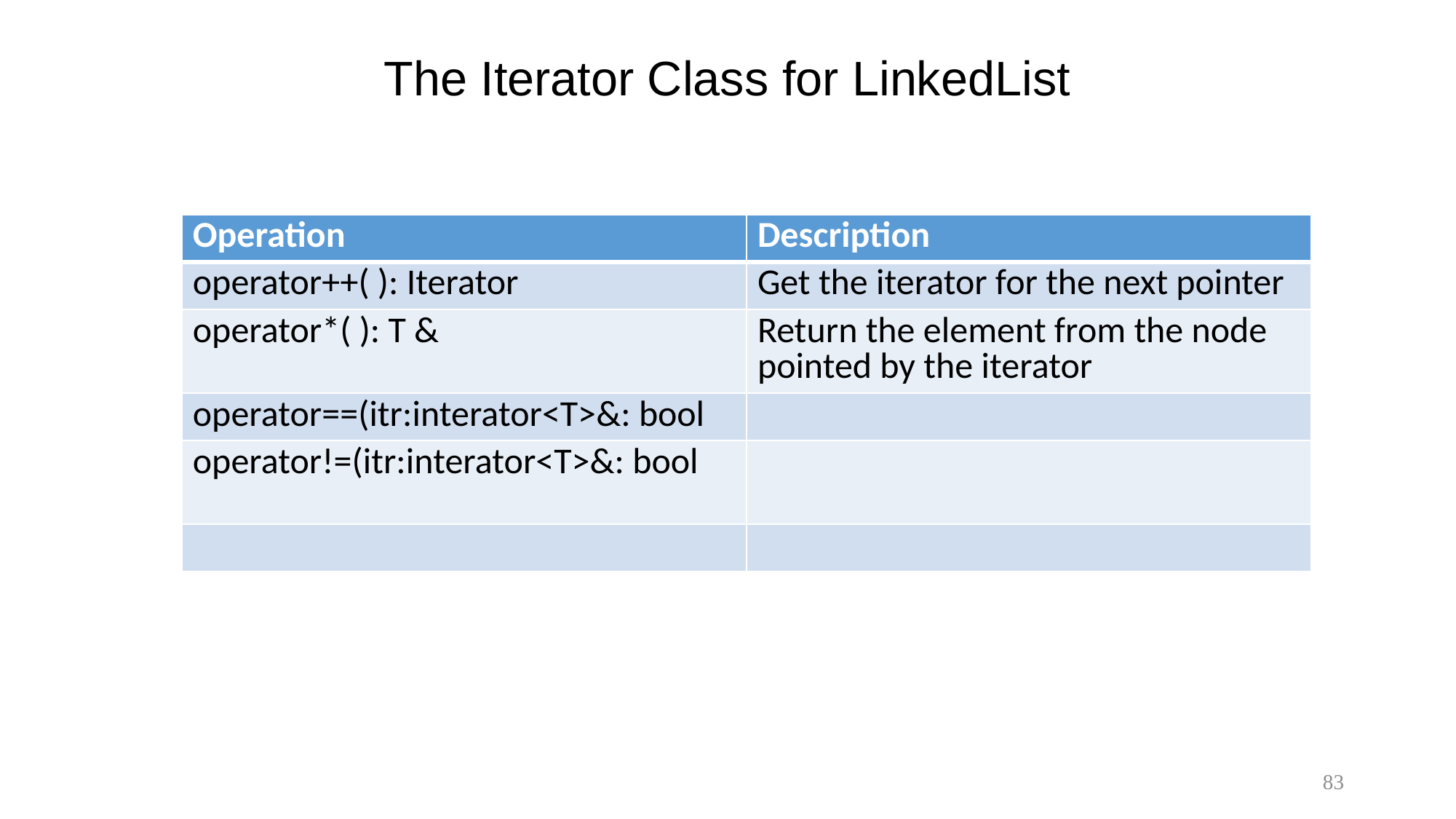

# The Iterator Class for LinkedList
| Operation | Description |
| --- | --- |
| operator++( ): Iterator | Get the iterator for the next pointer |
| operator\*( ): T & | Return the element from the node pointed by the iterator |
| operator==(itr:interator<T>&: bool |  |
| operator!=(itr:interator<T>&: bool |  |
|  |  |
83